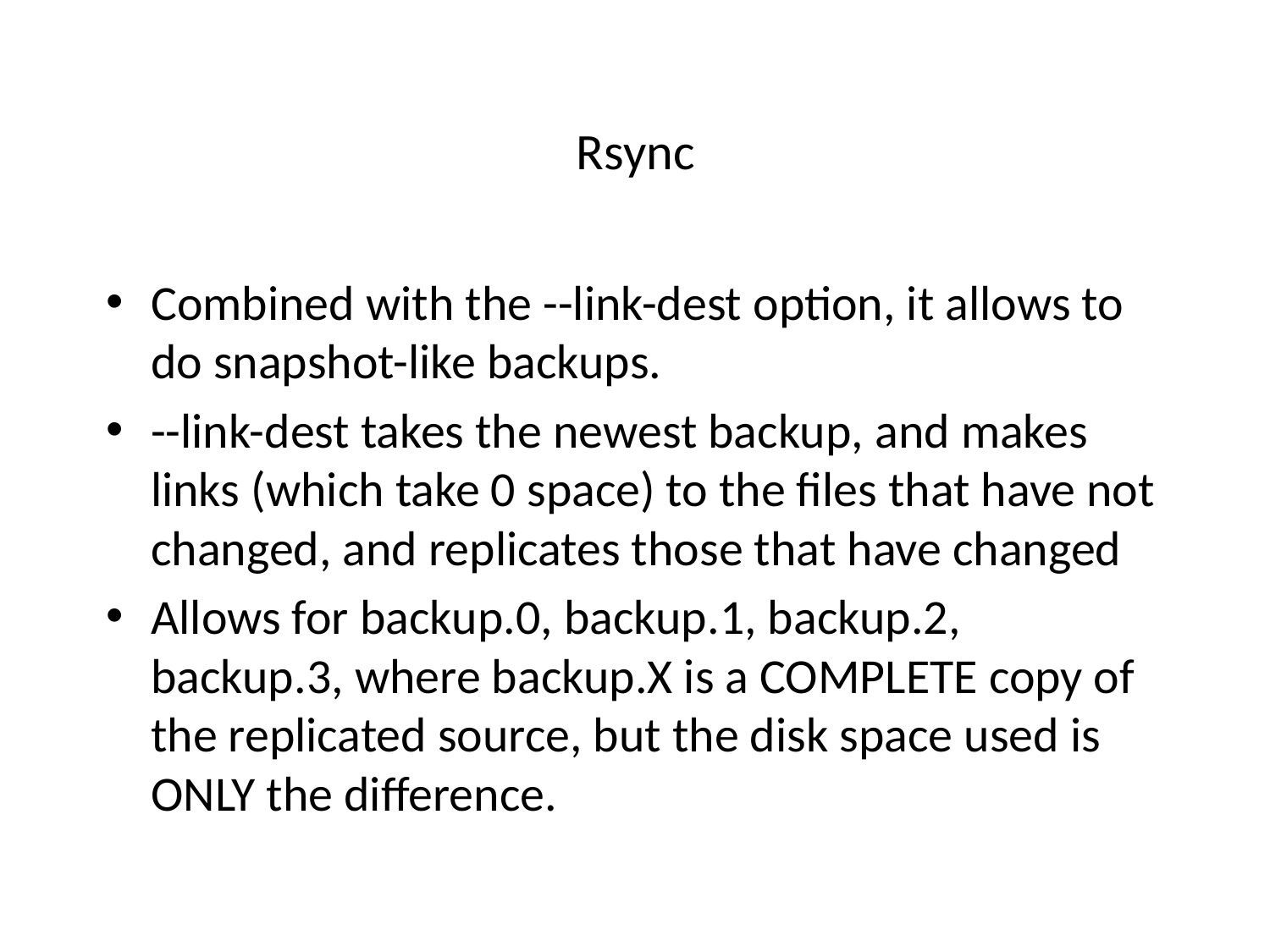

# Rsync
Combined with the --link-dest option, it allows to do snapshot-like backups.
--link-dest takes the newest backup, and makes links (which take 0 space) to the files that have not changed, and replicates those that have changed
Allows for backup.0, backup.1, backup.2, backup.3, where backup.X is a COMPLETE copy of the replicated source, but the disk space used is ONLY the difference.